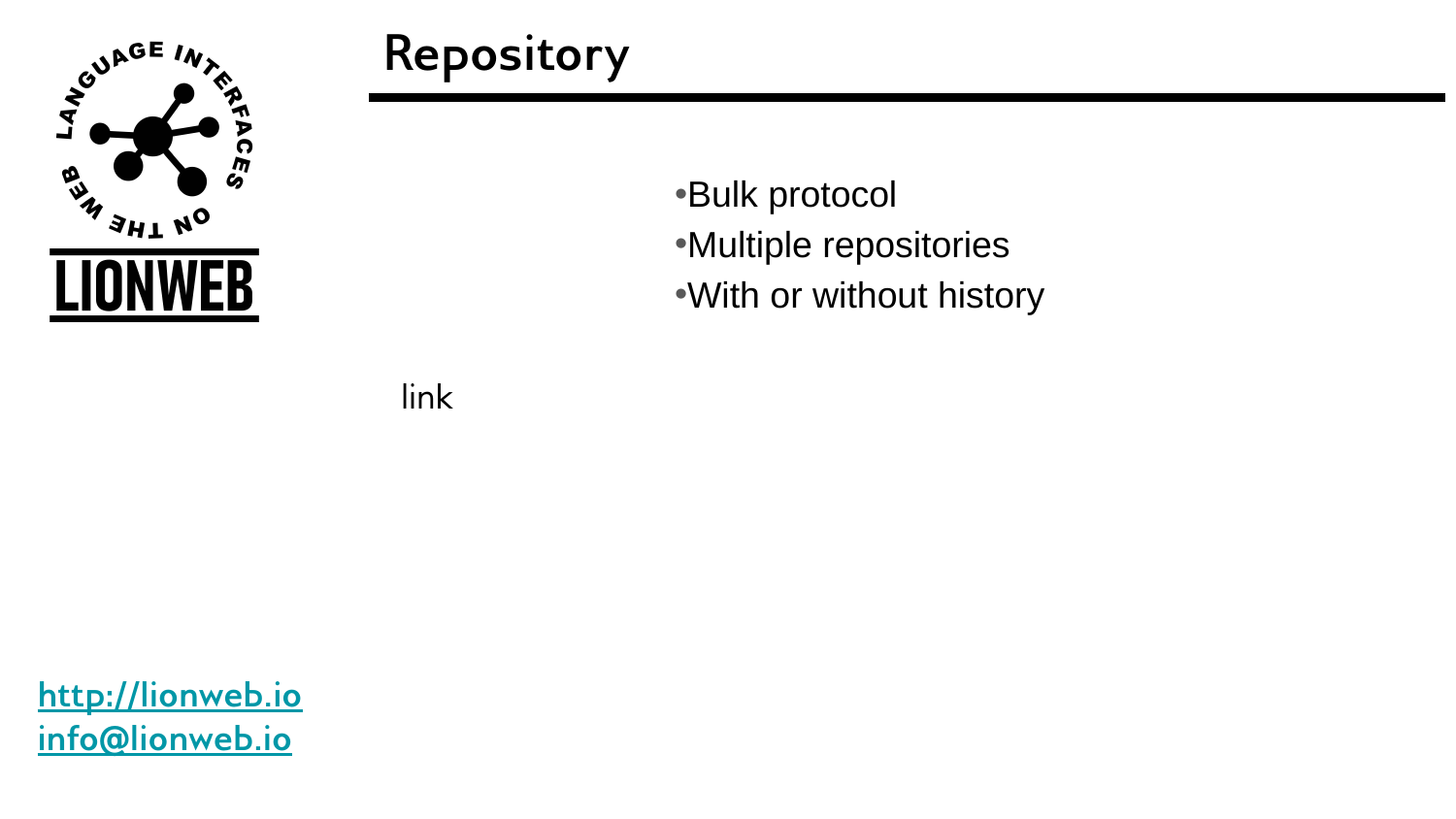

# Repository
Bulk protocol
Multiple repositories
With or without history

link